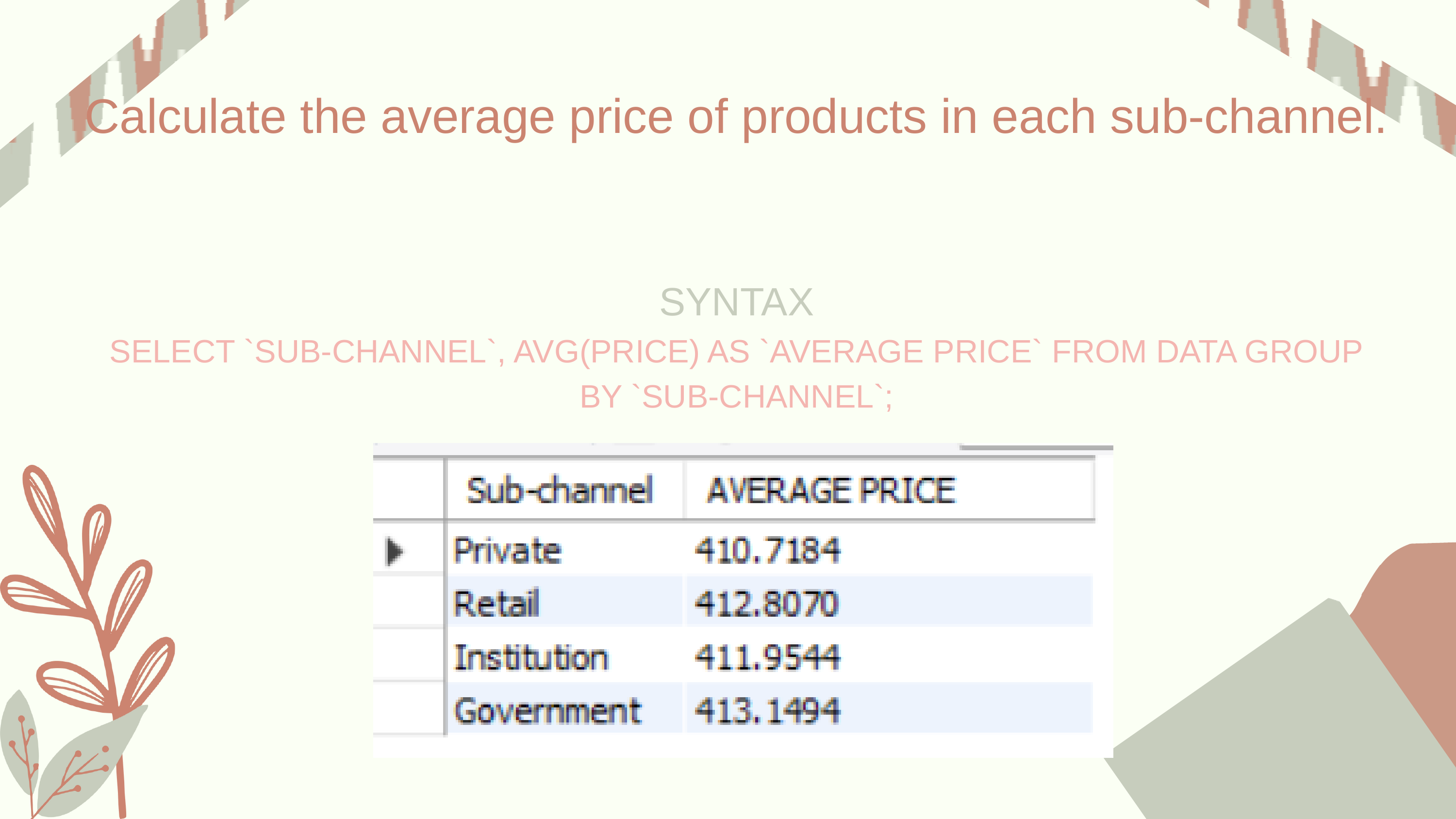

Calculate the average price of products in each sub-channel.

SYNTAX
SELECT `SUB-CHANNEL`, AVG(PRICE) AS `AVERAGE PRICE` FROM DATA GROUP BY `SUB-CHANNEL`;